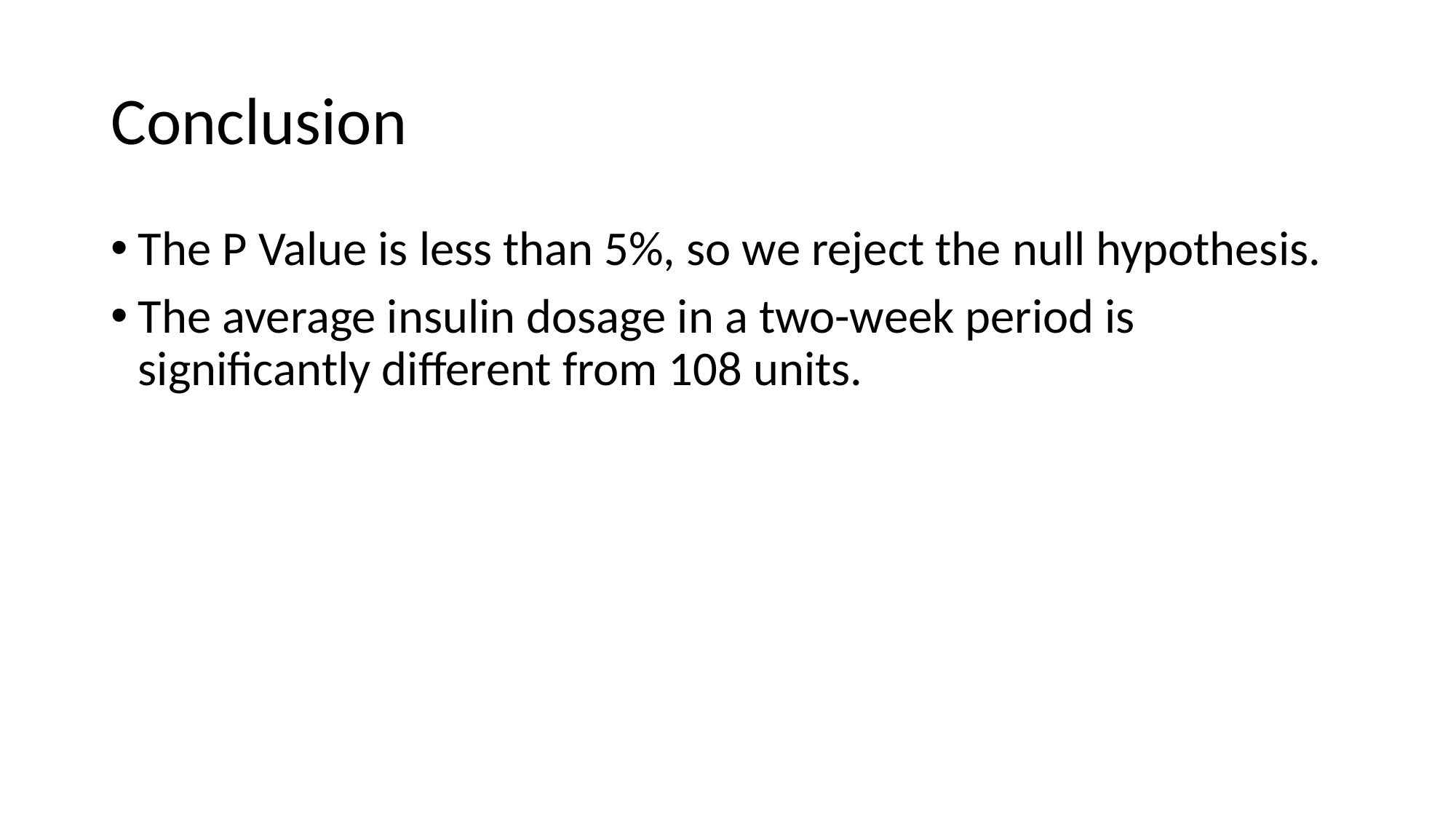

# Conclusion
The P Value is less than 5%, so we reject the null hypothesis.
The average insulin dosage in a two-week period is significantly different from 108 units.